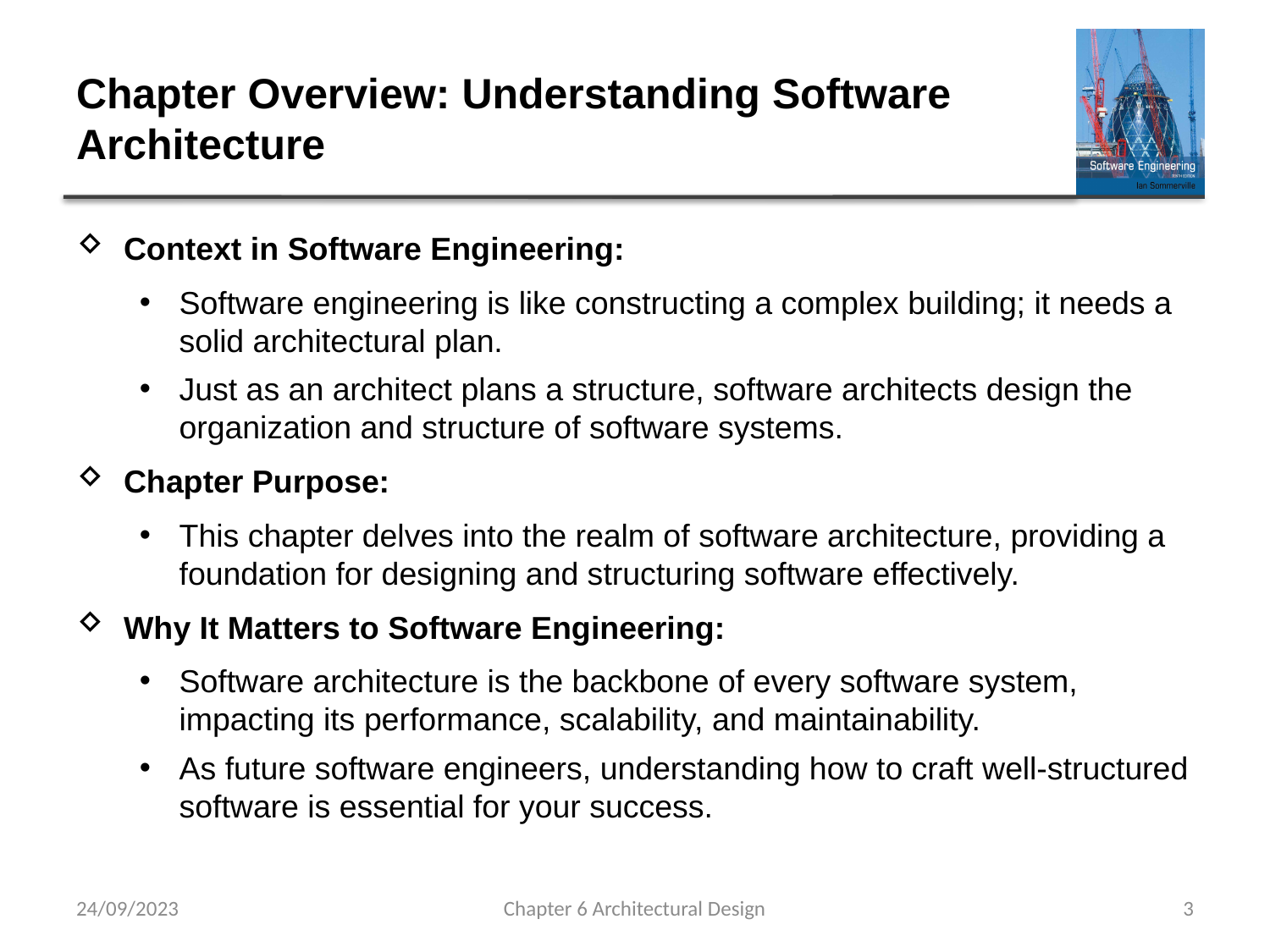

# Chapter Overview: Understanding Software Architecture
Context in Software Engineering:
Software engineering is like constructing a complex building; it needs a solid architectural plan.
Just as an architect plans a structure, software architects design the organization and structure of software systems.
Chapter Purpose:
This chapter delves into the realm of software architecture, providing a foundation for designing and structuring software effectively.
Why It Matters to Software Engineering:
Software architecture is the backbone of every software system, impacting its performance, scalability, and maintainability.
As future software engineers, understanding how to craft well-structured software is essential for your success.

24/09/2023
Chapter 6 Architectural Design
3